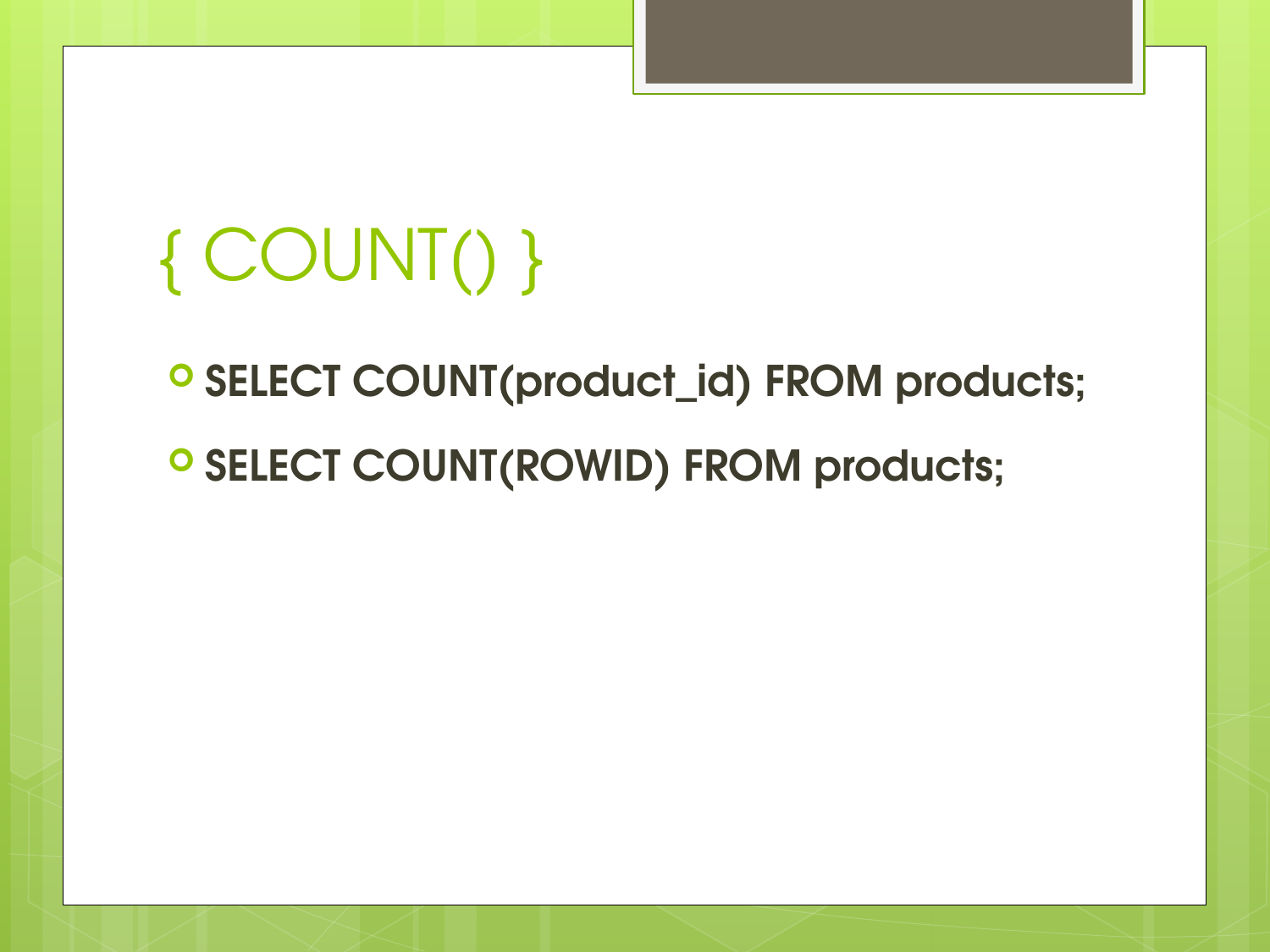

# { COUNT() }
SELECT COUNT(product_id) FROM products;
SELECT COUNT(ROWID) FROM products;